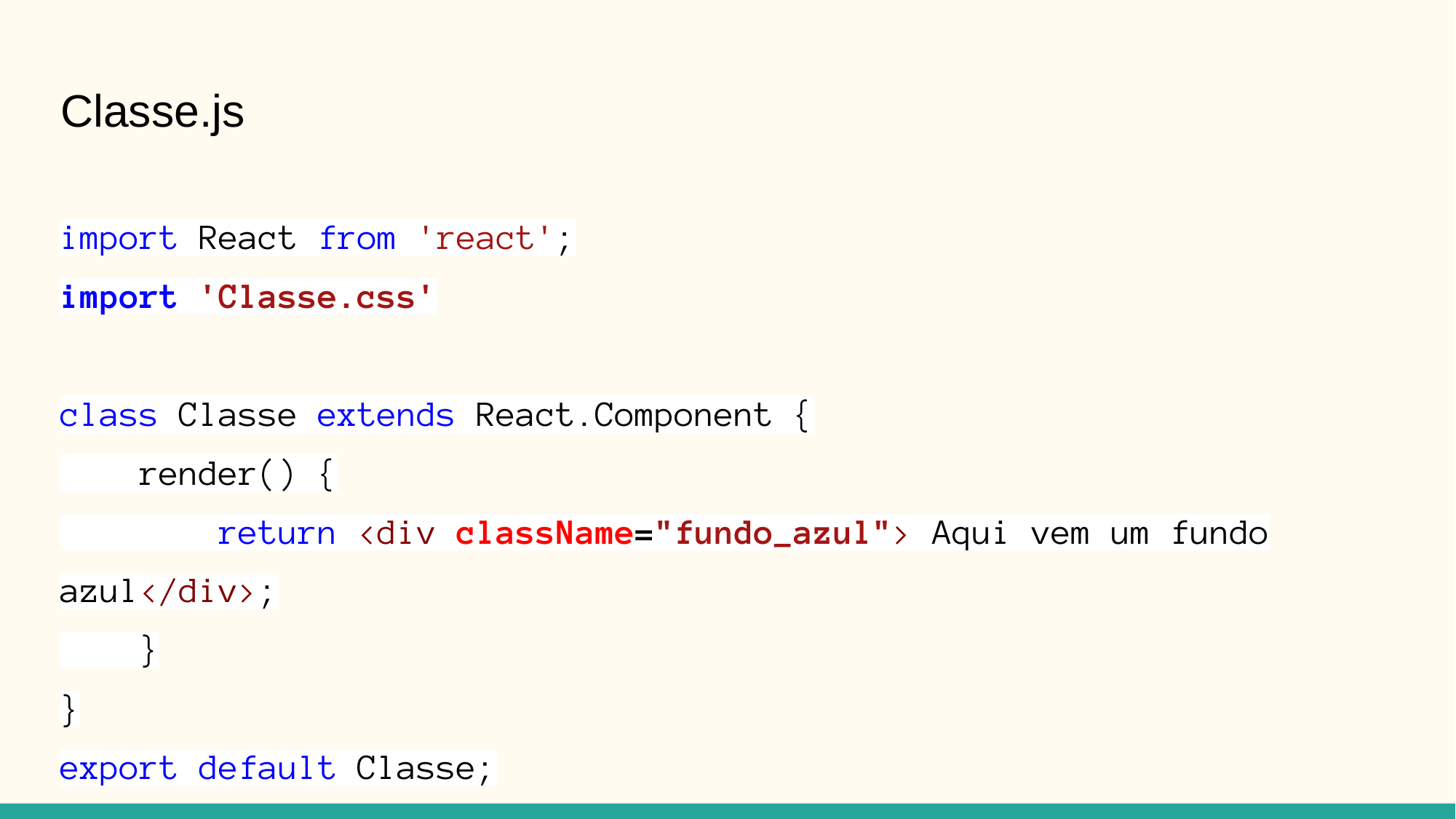

# Classe.js
import React from 'react';
import 'Classe.css'

class Classe extends React.Component {
    render() {
        return <div className="fundo_azul"> Aqui vem um fundo azul</div>;
    }
}
export default Classe;